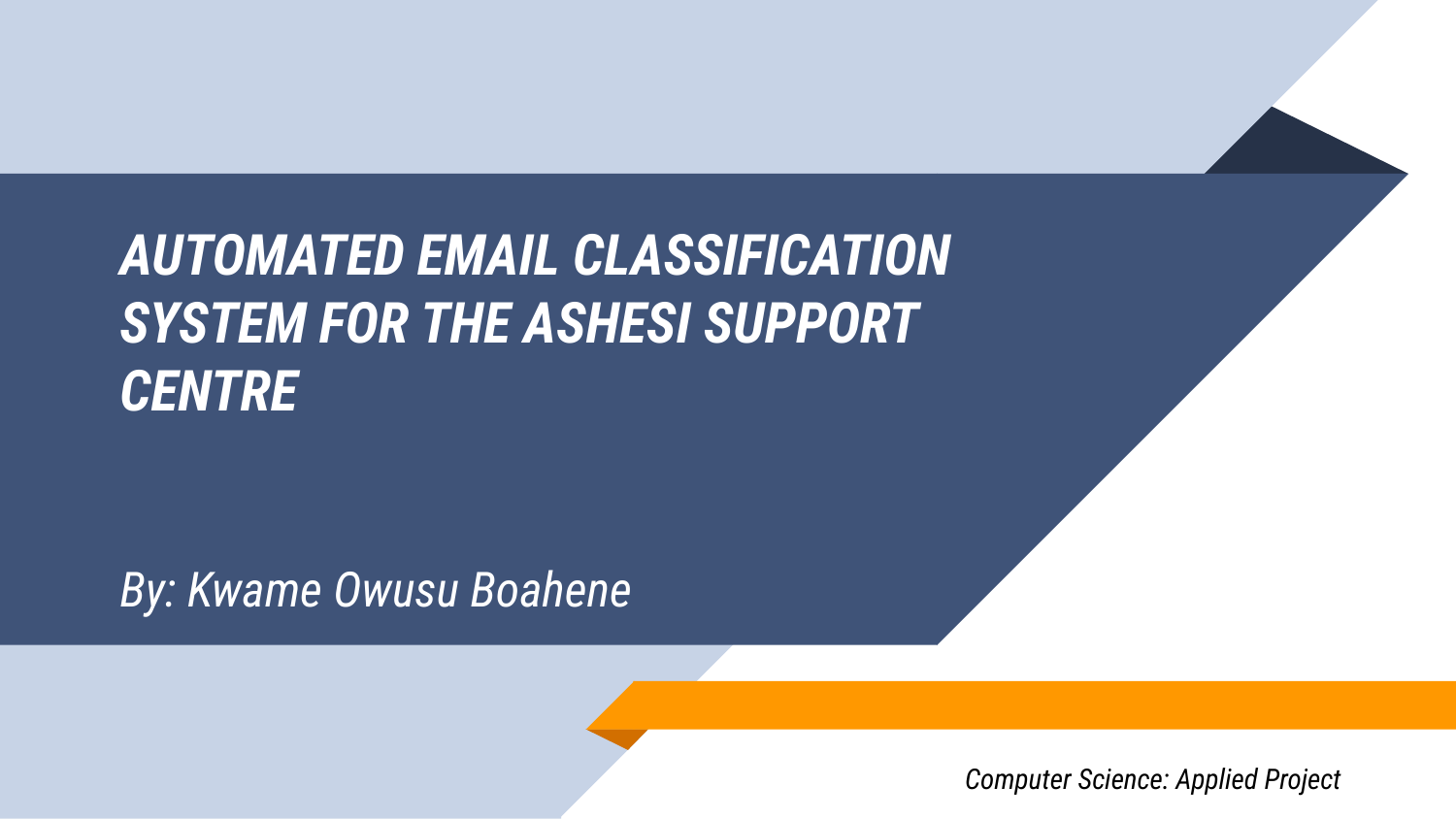

# AUTOMATED EMAIL CLASSIFICATION SYSTEM FOR THE ASHESI SUPPORT CENTRE By: Kwame Owusu Boahene
Computer Science: Applied Project